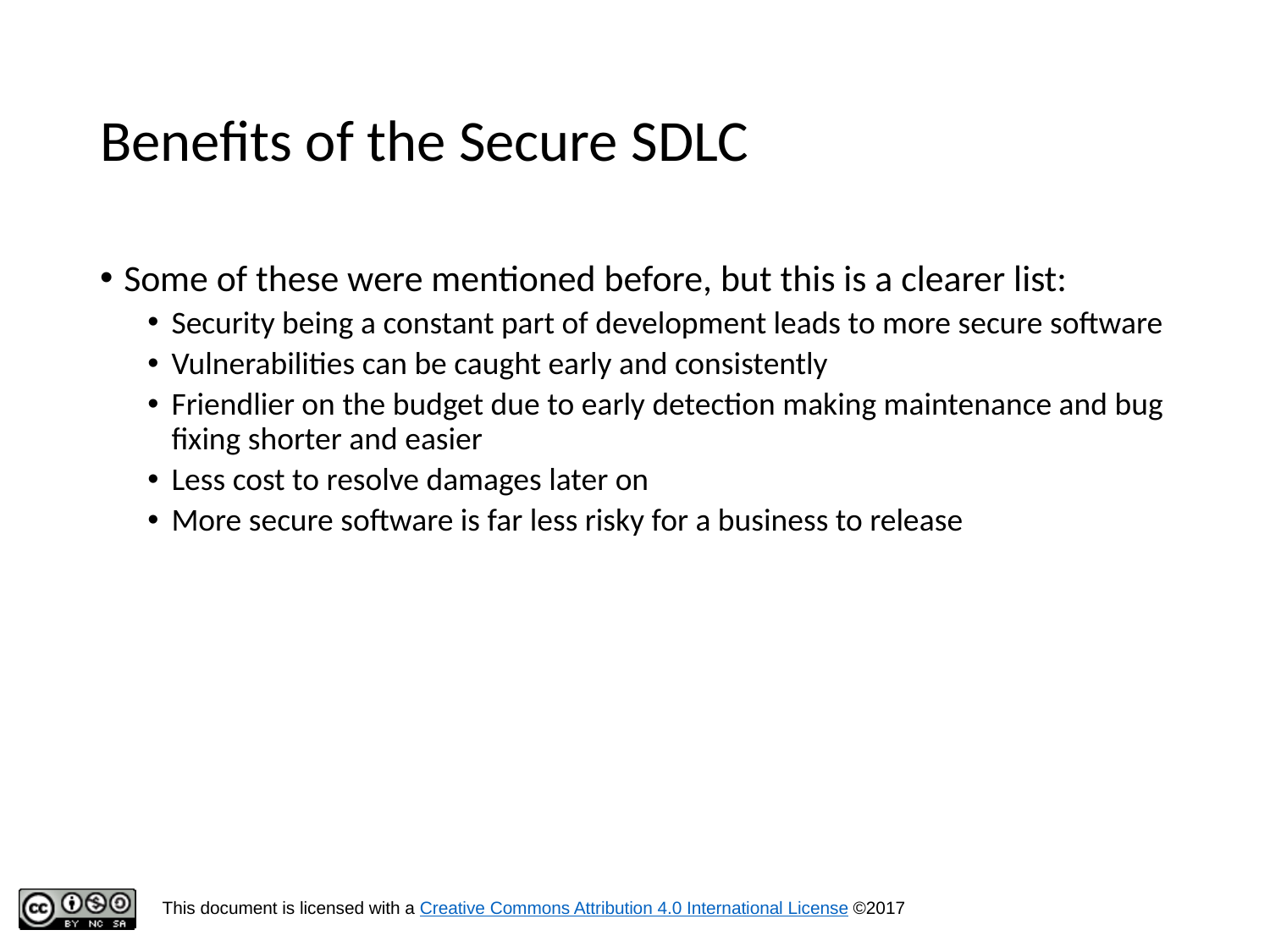

# Benefits of the Secure SDLC
Some of these were mentioned before, but this is a clearer list:
Security being a constant part of development leads to more secure software
Vulnerabilities can be caught early and consistently
Friendlier on the budget due to early detection making maintenance and bug fixing shorter and easier
Less cost to resolve damages later on
More secure software is far less risky for a business to release